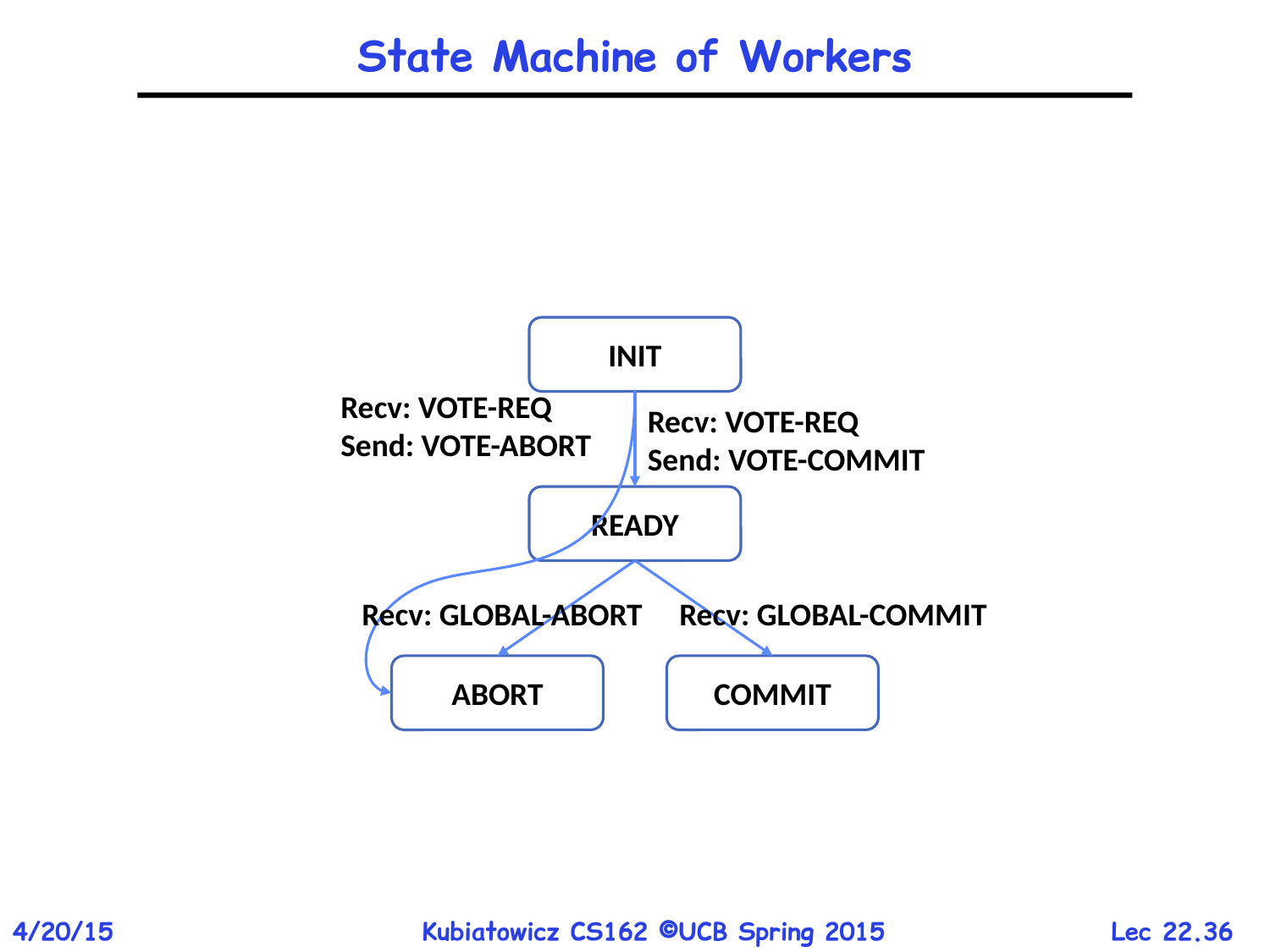

# State Machine of Workers
INIT
Recv: VOTE-REQ
Send: VOTE-ABORT
Recv: VOTE-REQ
Send: VOTE-COMMIT
READY
Recv: GLOBAL-ABORT
Recv: GLOBAL-COMMIT
ABORT
COMMIT